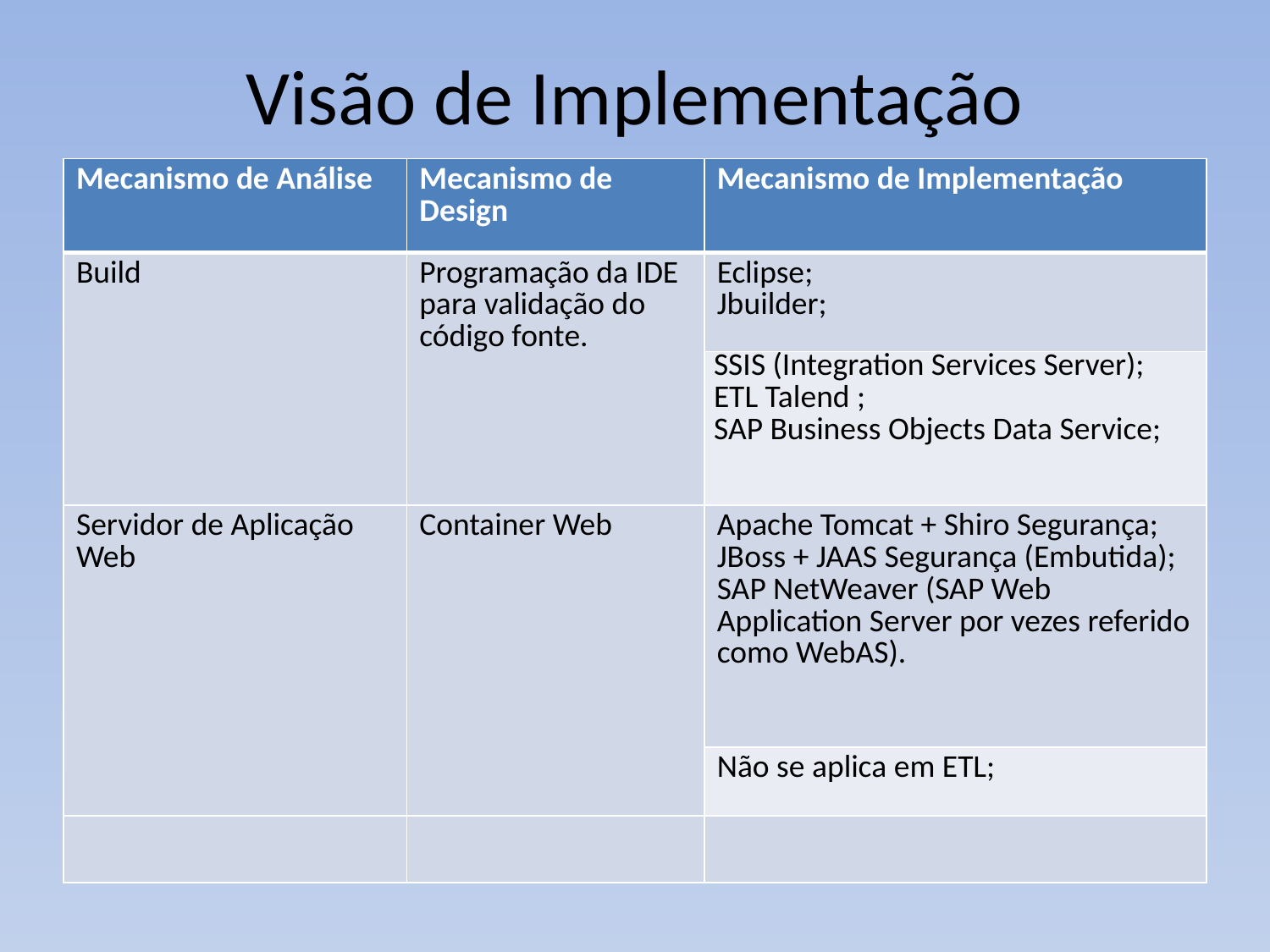

# Visão de Implementação
| Mecanismo de Análise | Mecanismo de Design | Mecanismo de Implementação |
| --- | --- | --- |
| Build | Programação da IDE para validação do código fonte. | Eclipse; Jbuilder; |
|  |  | SSIS (Integration Services Server); ETL Talend ; SAP Business Objects Data Service; |
| Servidor de Aplicação Web | Container Web | Apache Tomcat + Shiro Segurança; JBoss + JAAS Segurança (Embutida); SAP NetWeaver (SAP Web Application Server por vezes referido como WebAS). |
|  |  | Não se aplica em ETL; |
|  |  |  |